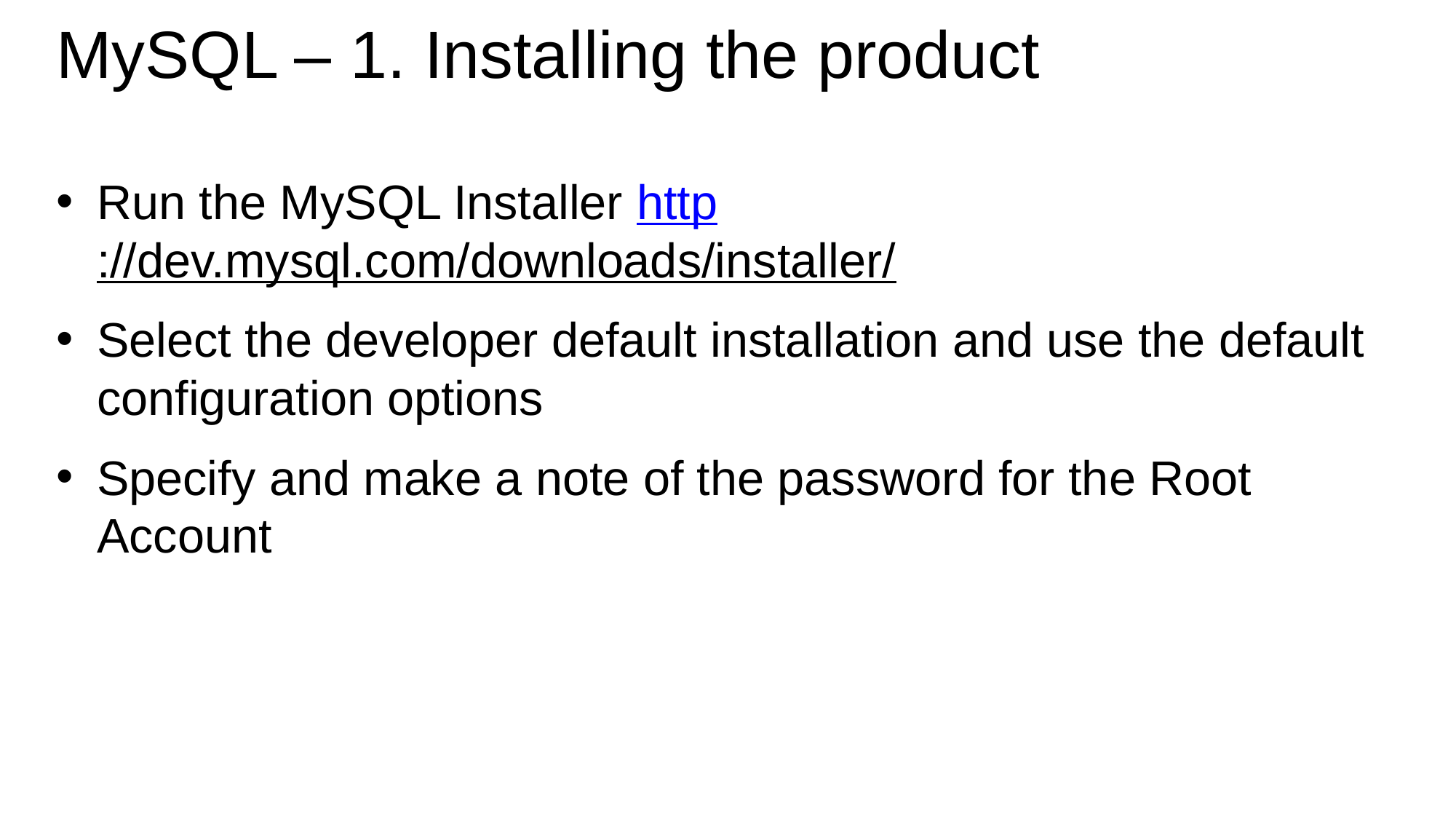

# MySQL – 1. Installing the product
Run the MySQL Installer http://dev.mysql.com/downloads/installer/
Select the developer default installation and use the default configuration options
Specify and make a note of the password for the Root Account